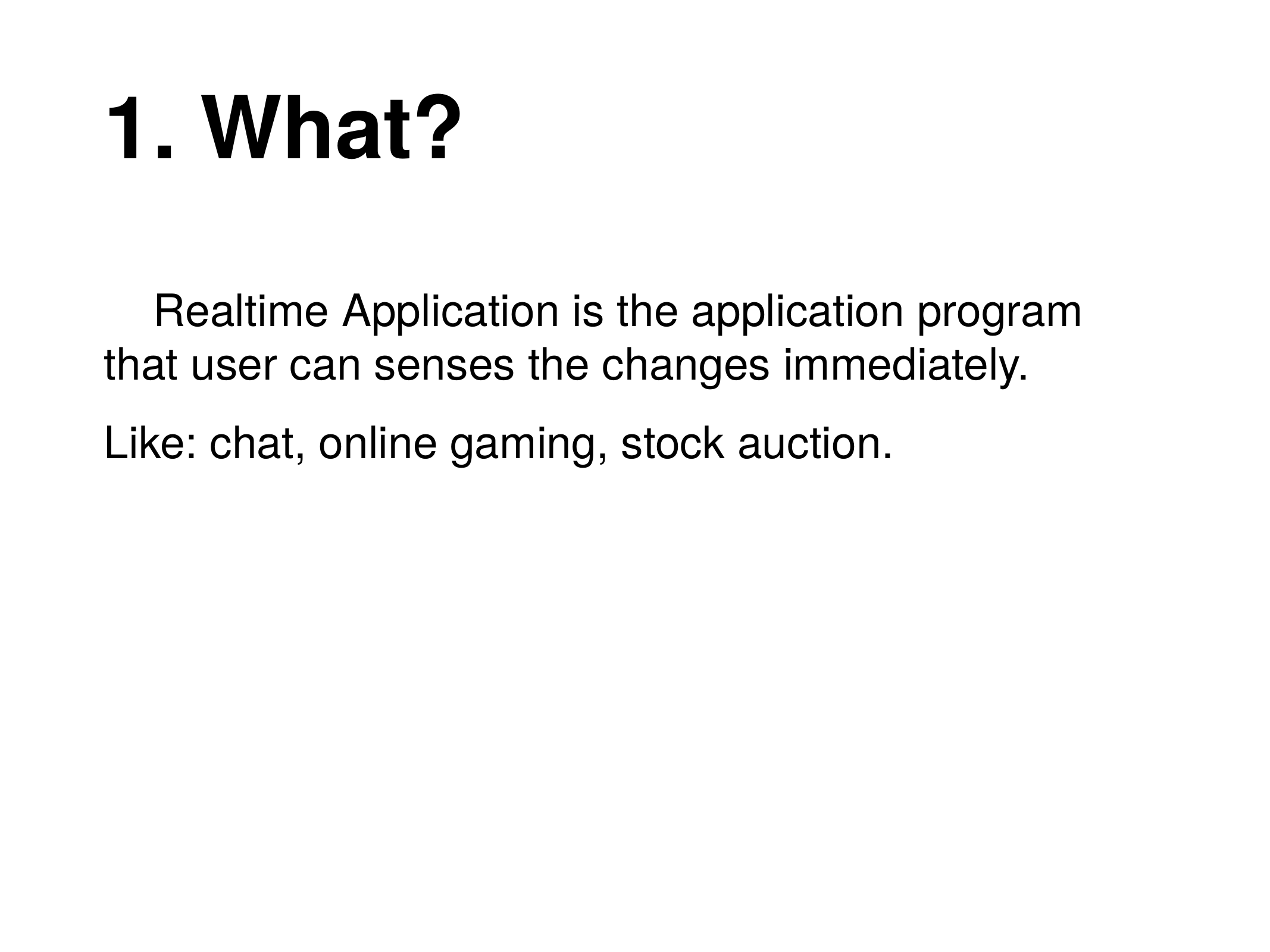

# 1. What?

    Realtime Application is the application program that user can senses the changes immediately.
Like: chat, online gaming, stock auction.